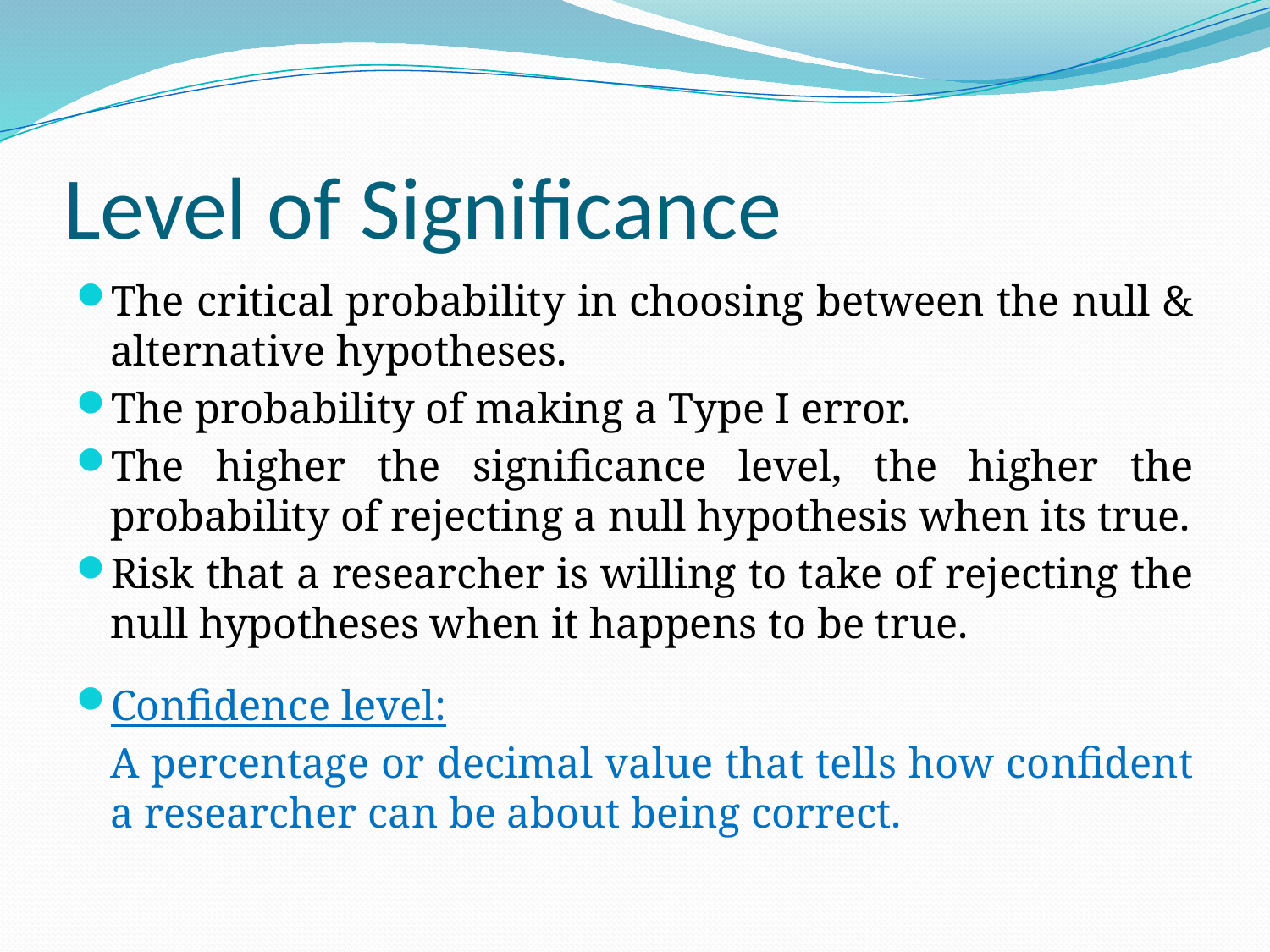

# Level of Significance
The critical probability in choosing between the null & alternative hypotheses.
The probability of making a Type I error.
The higher the significance level, the higher the probability of rejecting a null hypothesis when its true.
Risk that a researcher is willing to take of rejecting the null hypotheses when it happens to be true.

Confidence level:
	A percentage or decimal value that tells how confident a researcher can be about being correct.